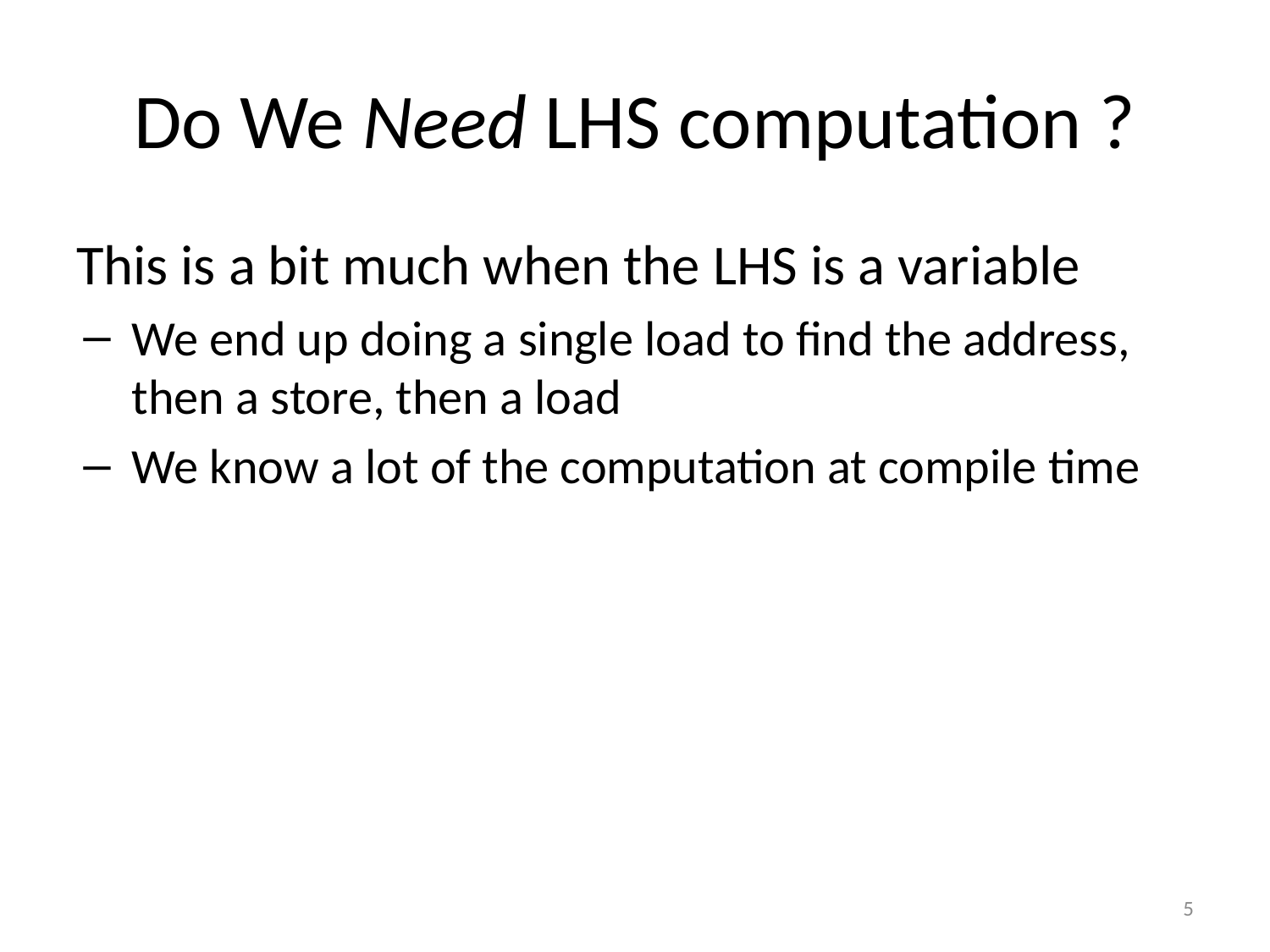

# Do We Need LHS computation ?
This is a bit much when the LHS is a variable
We end up doing a single load to find the address, then a store, then a load
We know a lot of the computation at compile time
5